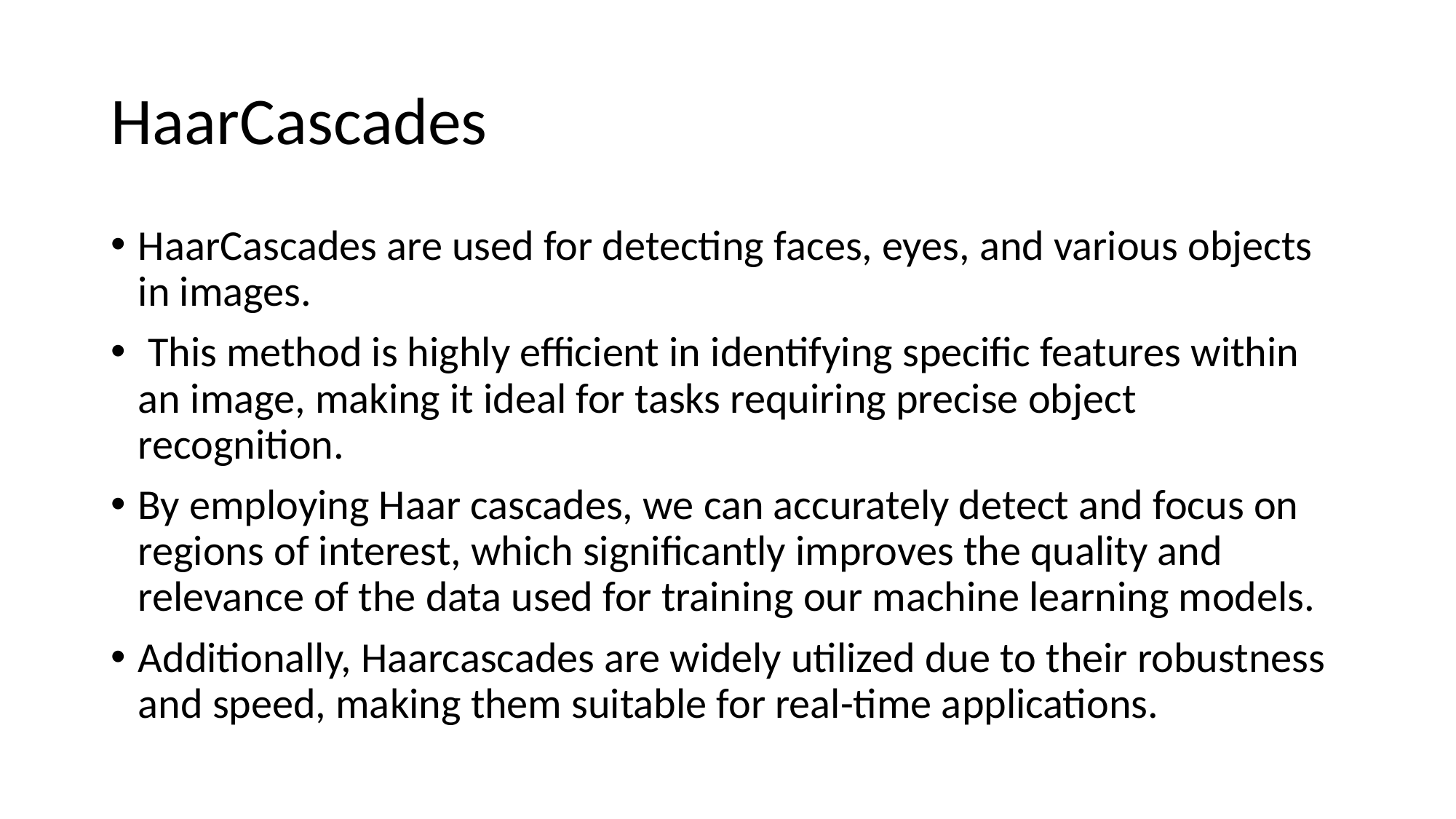

# HaarCascades
HaarCascades are used for detecting faces, eyes, and various objects in images.
 This method is highly efficient in identifying specific features within an image, making it ideal for tasks requiring precise object recognition.
By employing Haar cascades, we can accurately detect and focus on regions of interest, which significantly improves the quality and relevance of the data used for training our machine learning models.
Additionally, Haarcascades are widely utilized due to their robustness and speed, making them suitable for real-time applications.